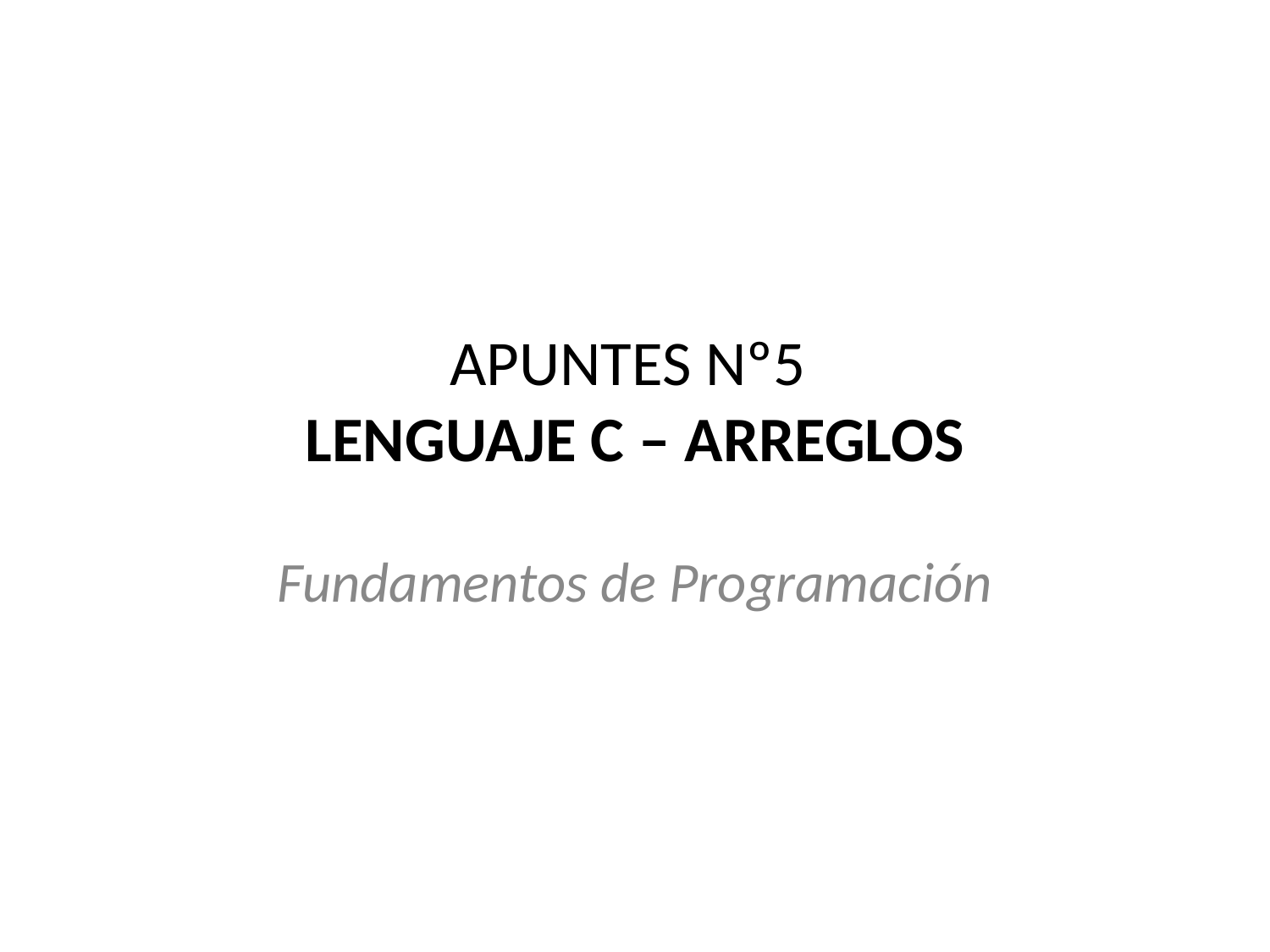

# Apuntes Nº5 Lenguaje C – Arreglos
Fundamentos de Programación